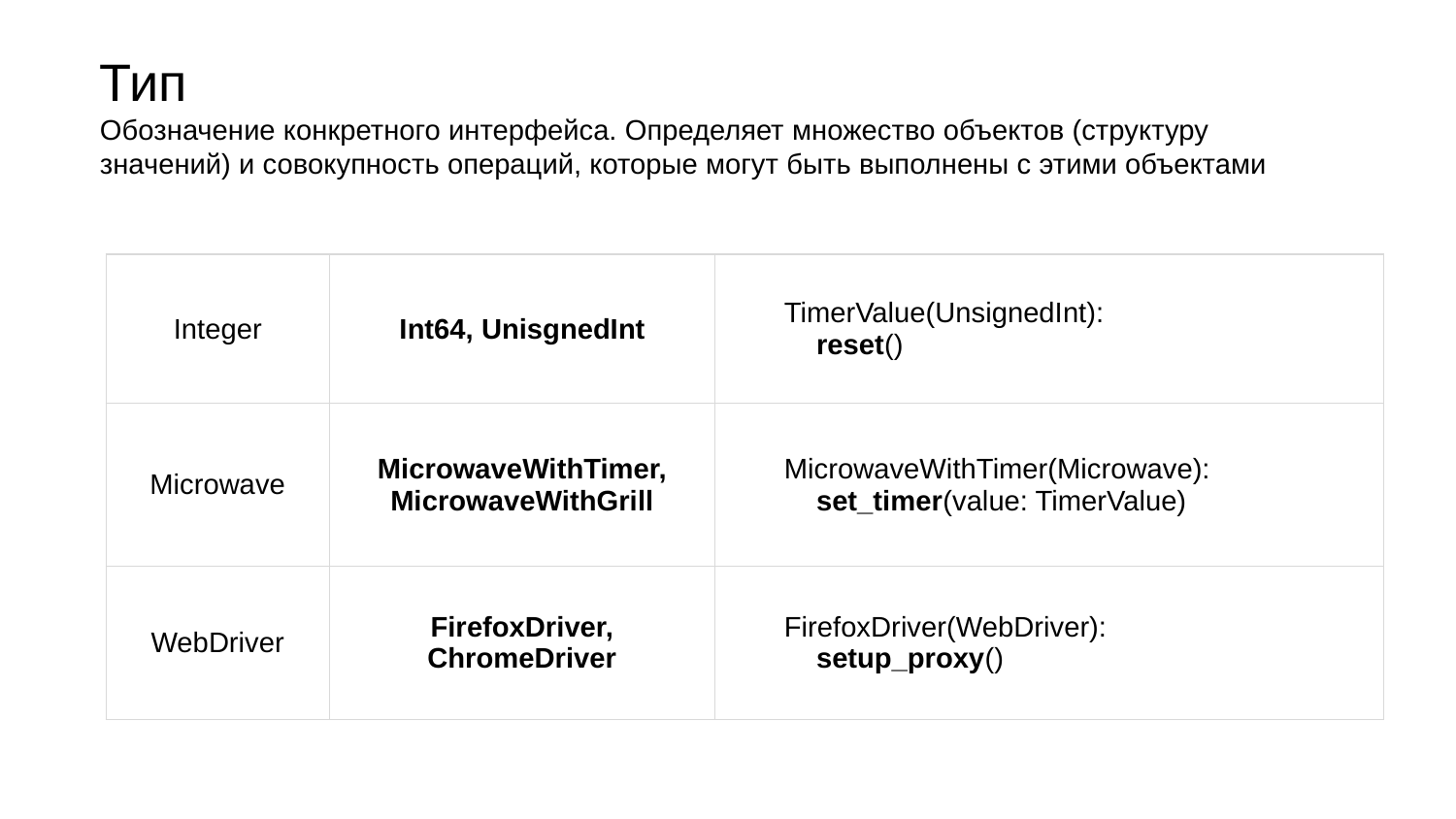

Тип
Обозначение конкретного интерфейса. Определяет множество объектов (структуру значений) и совокупность операций, которые могут быть выполнены с этими объектами
| Integer | Int64, UnisgnedInt | TimerValue(UnsignedInt): reset() |
| --- | --- | --- |
| Microwave | MicrowaveWithTimer, MicrowaveWithGrill | MicrowaveWithTimer(Microwave): set\_timer(value: TimerValue) |
| WebDriver | FirefoxDriver, ChromeDriver | FirefoxDriver(WebDriver): setup\_proxy() |